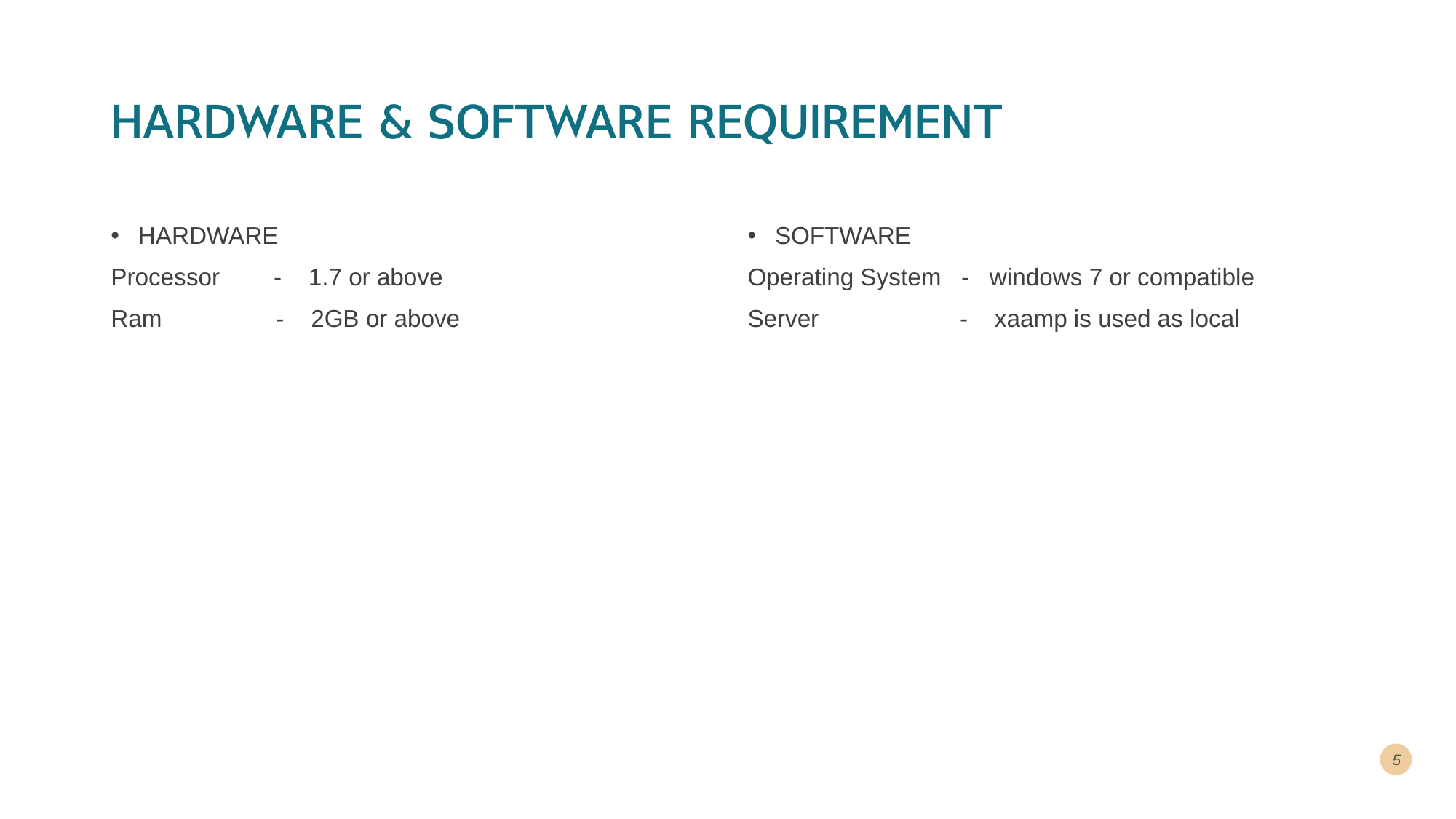

# HARDWARE & SOFTWARE REQUIREMENT
HARDWARE
Processor        -    1.7 or above
Ram                 -    2GB or above
SOFTWARE
Operating System   -   windows 7 or compatible
Server                     -    xaamp is used as local

5